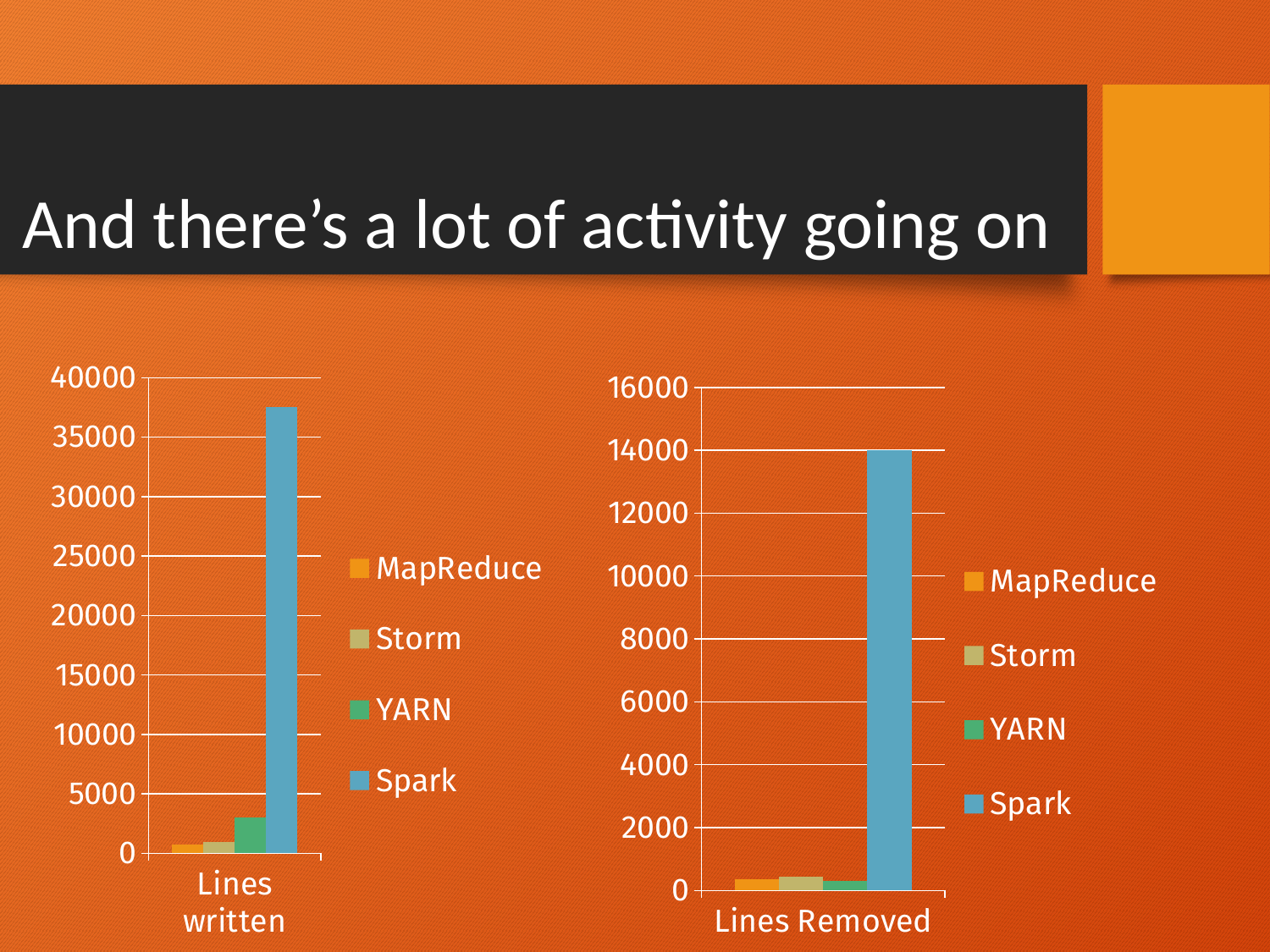

# And there’s a lot of activity going on

### Chart

| Category | MapReduce | Storm | YARN | Spark |
|---|---|---|---|---|
| Lines written | 750.0 | 950.0 | 3000.0 | 37500.0 |

### Chart

| Category | MapReduce | Storm | YARN | Spark |
|---|---|---|---|---|
| Lines Removed | 350.0 | 450.0 | 300.0 | 14000.0 |